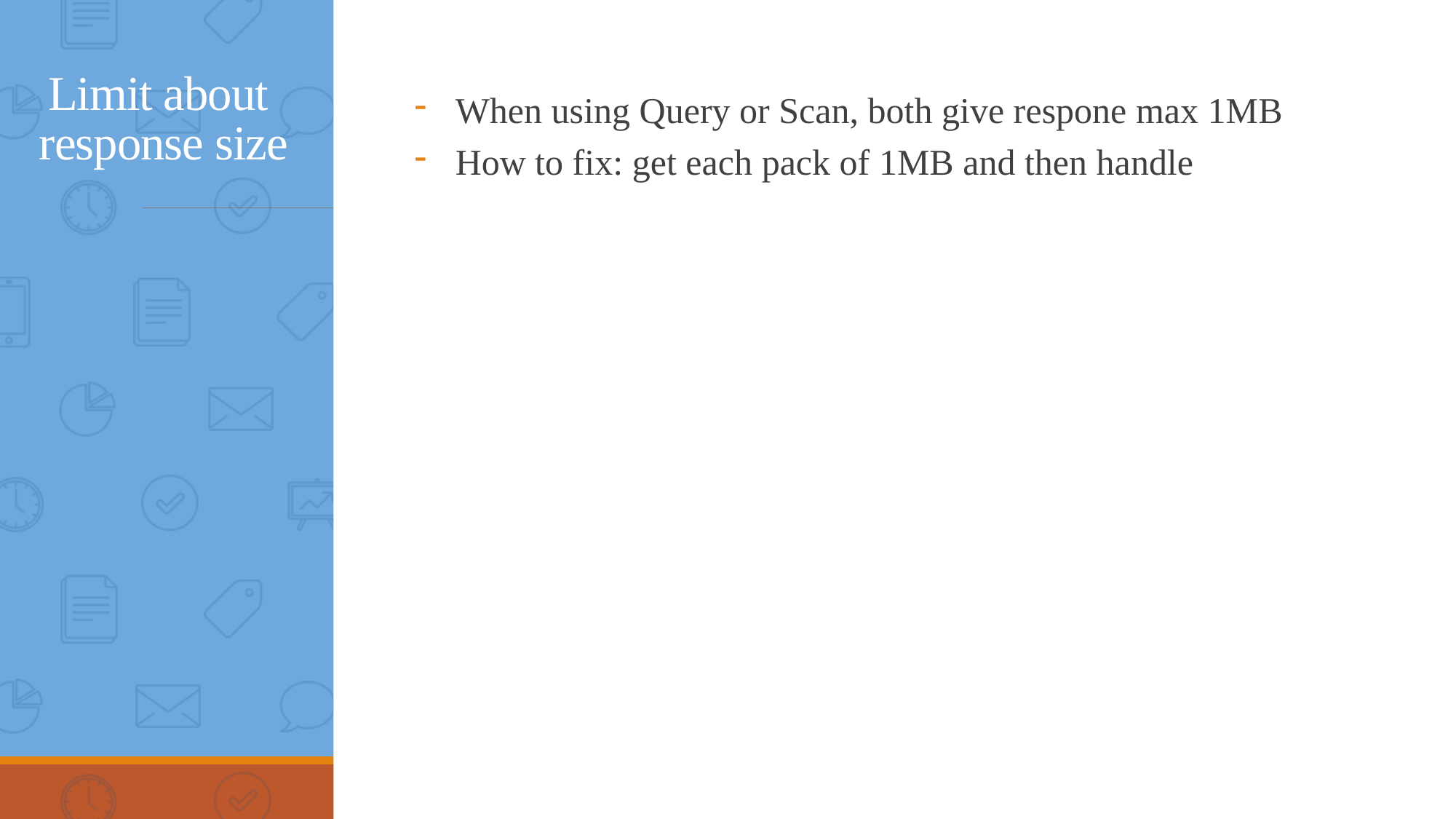

# Limit about  response size
When using Query or Scan, both give respone max 1MB
How to fix: get each pack of 1MB and then handle